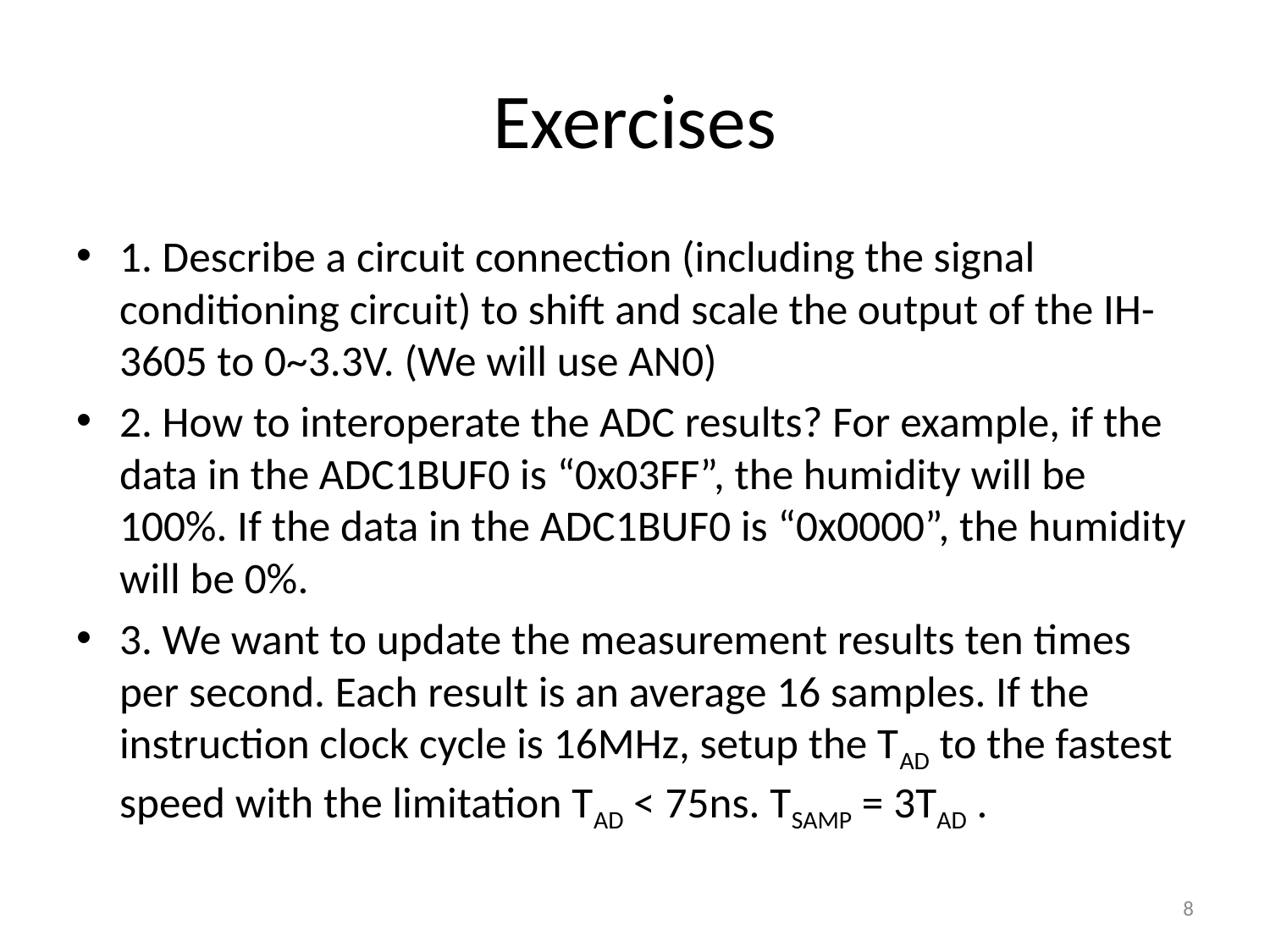

# Exercises
1. Describe a circuit connection (including the signal conditioning circuit) to shift and scale the output of the IH-3605 to 0~3.3V. (We will use AN0)
2. How to interoperate the ADC results? For example, if the data in the ADC1BUF0 is “0x03FF”, the humidity will be 100%. If the data in the ADC1BUF0 is “0x0000”, the humidity will be 0%.
3. We want to update the measurement results ten times per second. Each result is an average 16 samples. If the instruction clock cycle is 16MHz, setup the TAD to the fastest speed with the limitation TAD < 75ns. TSAMP = 3TAD .

8